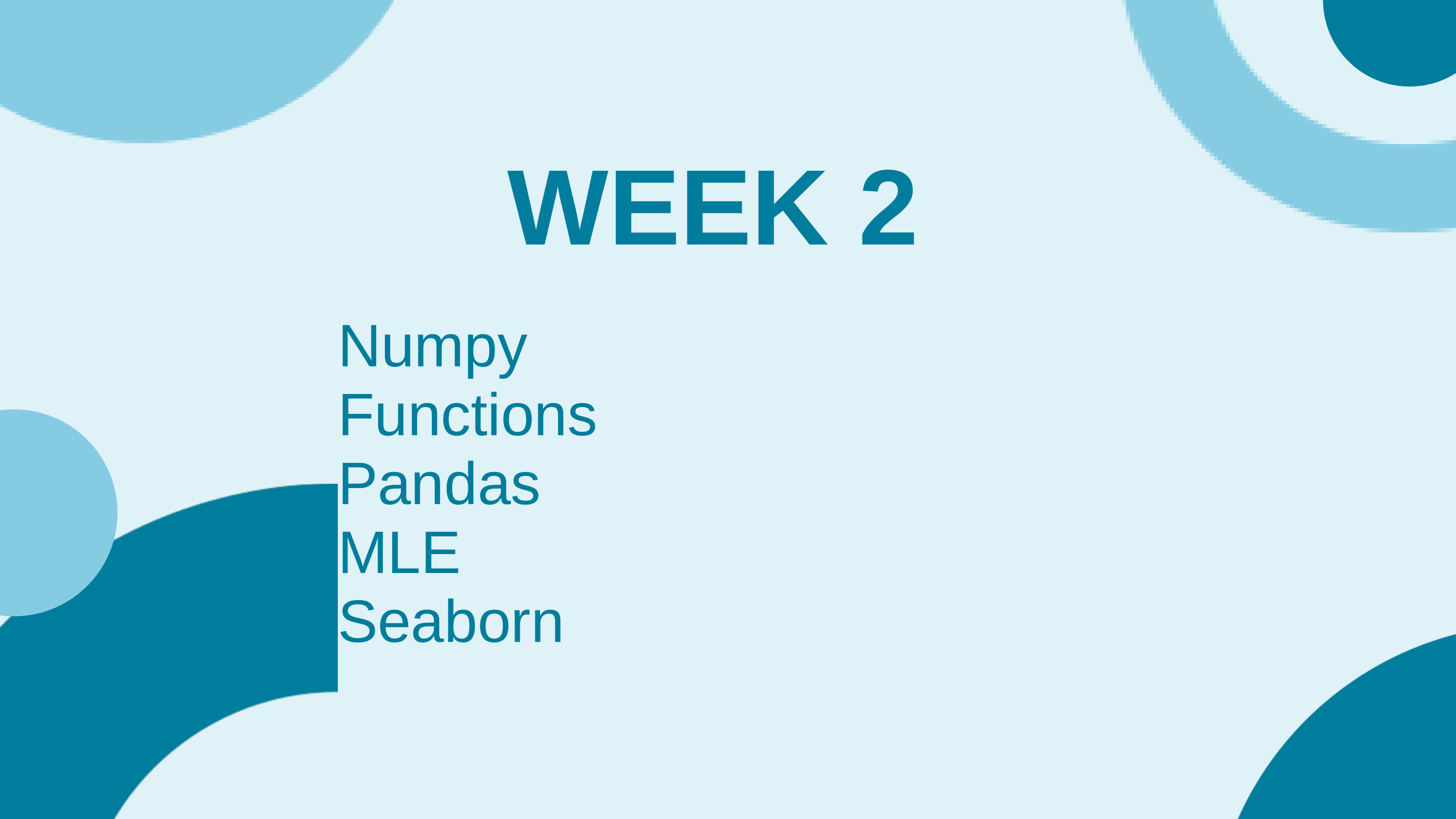

WEEK 2
Numpy
Functions
Pandas
MLE
Seaborn